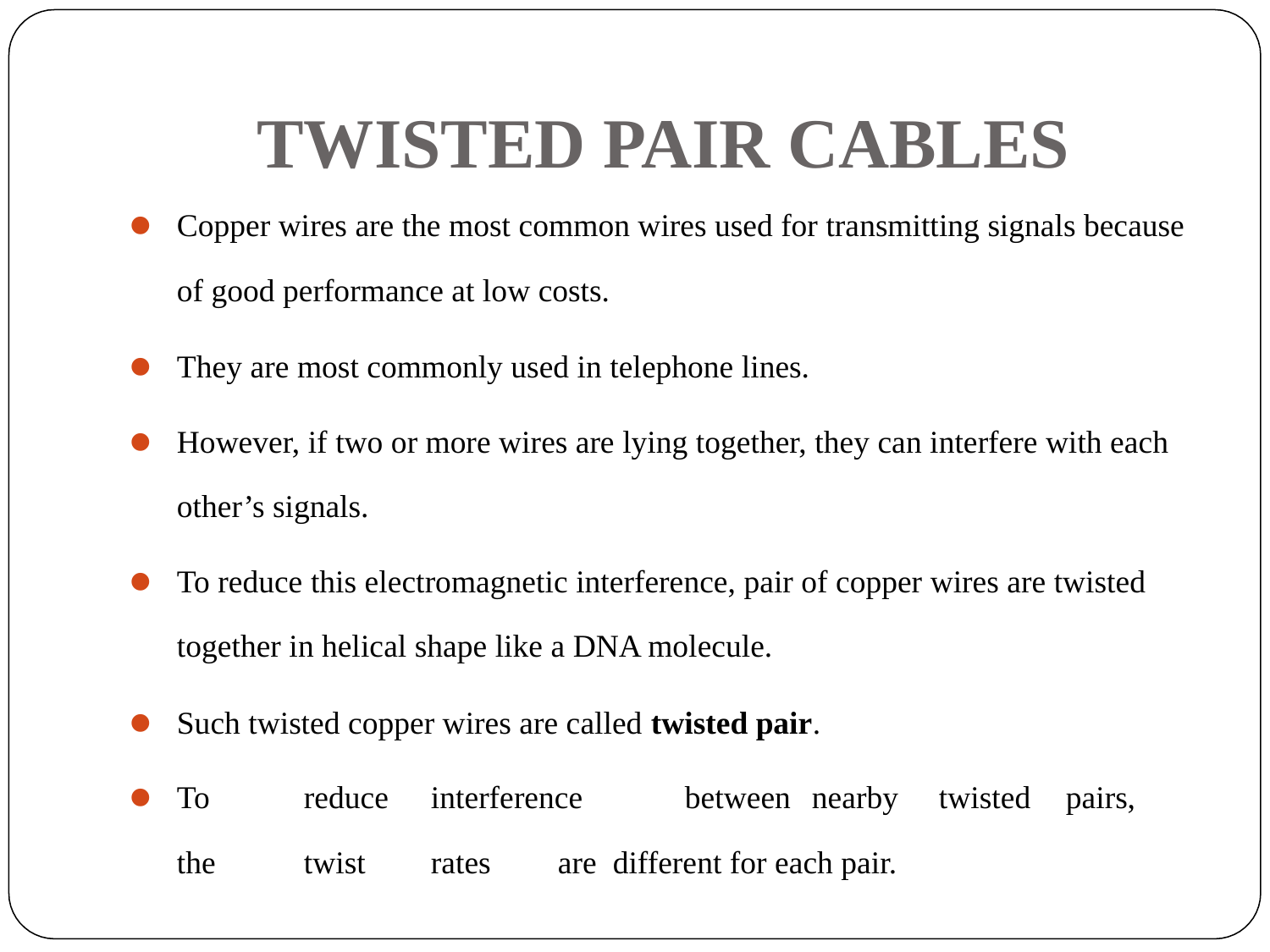

# TWISTED PAIR CABLES
Copper wires are the most common wires used for transmitting signals because
of good performance at low costs.

They are most commonly used in telephone lines.
However, if two or more wires are lying together, they can interfere with each  other’s signals.
To reduce this electromagnetic interference, pair of copper wires are twisted  together in helical shape like a DNA molecule.

Such twisted copper wires are called twisted pair.
To	reduce	interference	between	nearby	twisted	pairs,	the	twist	rates	are  different for each pair.